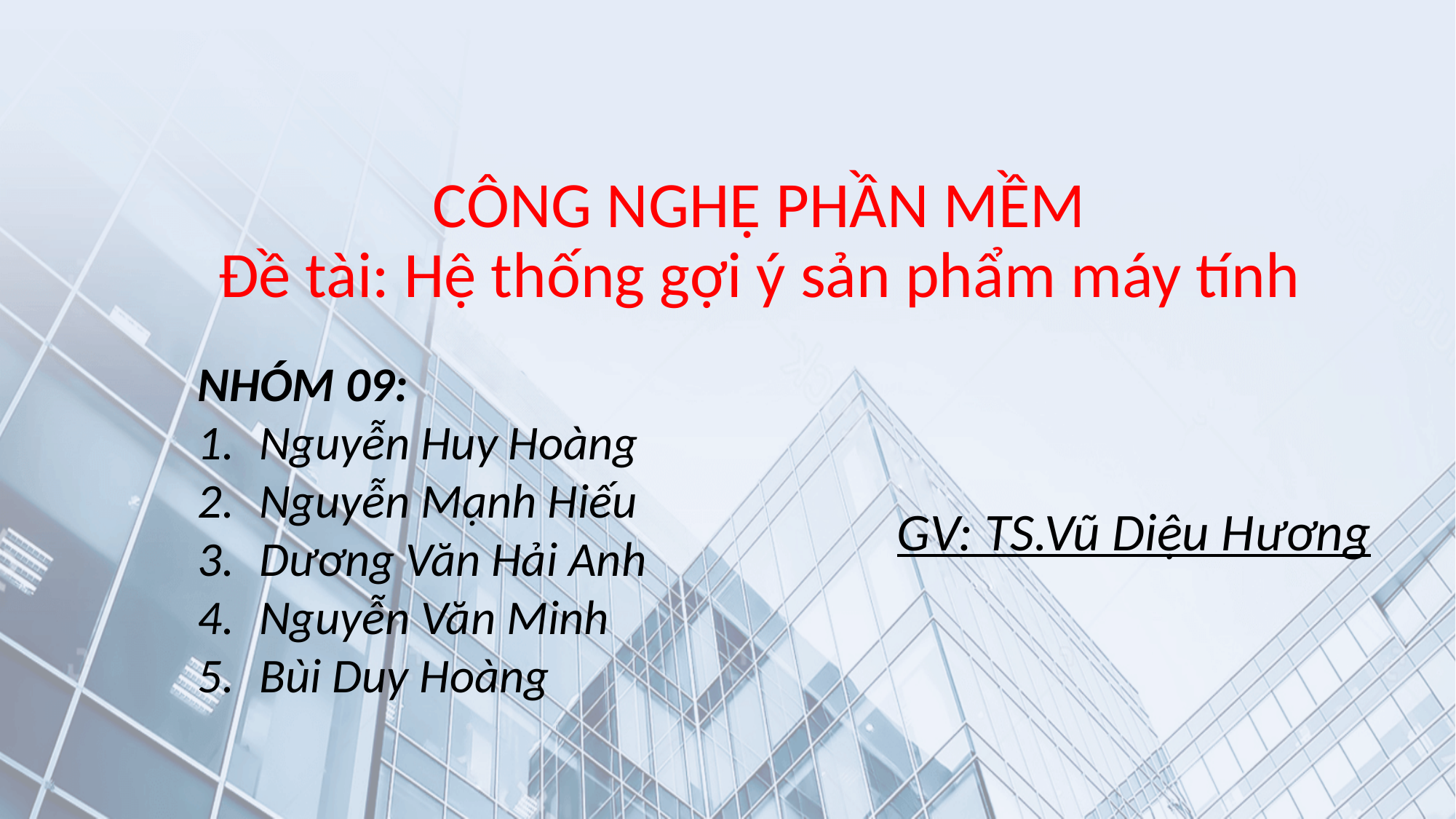

# CÔNG NGHỆ PHẦN MỀM Đề tài: Hệ thống gợi ý sản phẩm máy tính
NHÓM 09:
Nguyễn Huy Hoàng
Nguyễn Mạnh Hiếu
Dương Văn Hải Anh
Nguyễn Văn Minh
Bùi Duy Hoàng
GV: TS.Vũ Diệu Hương